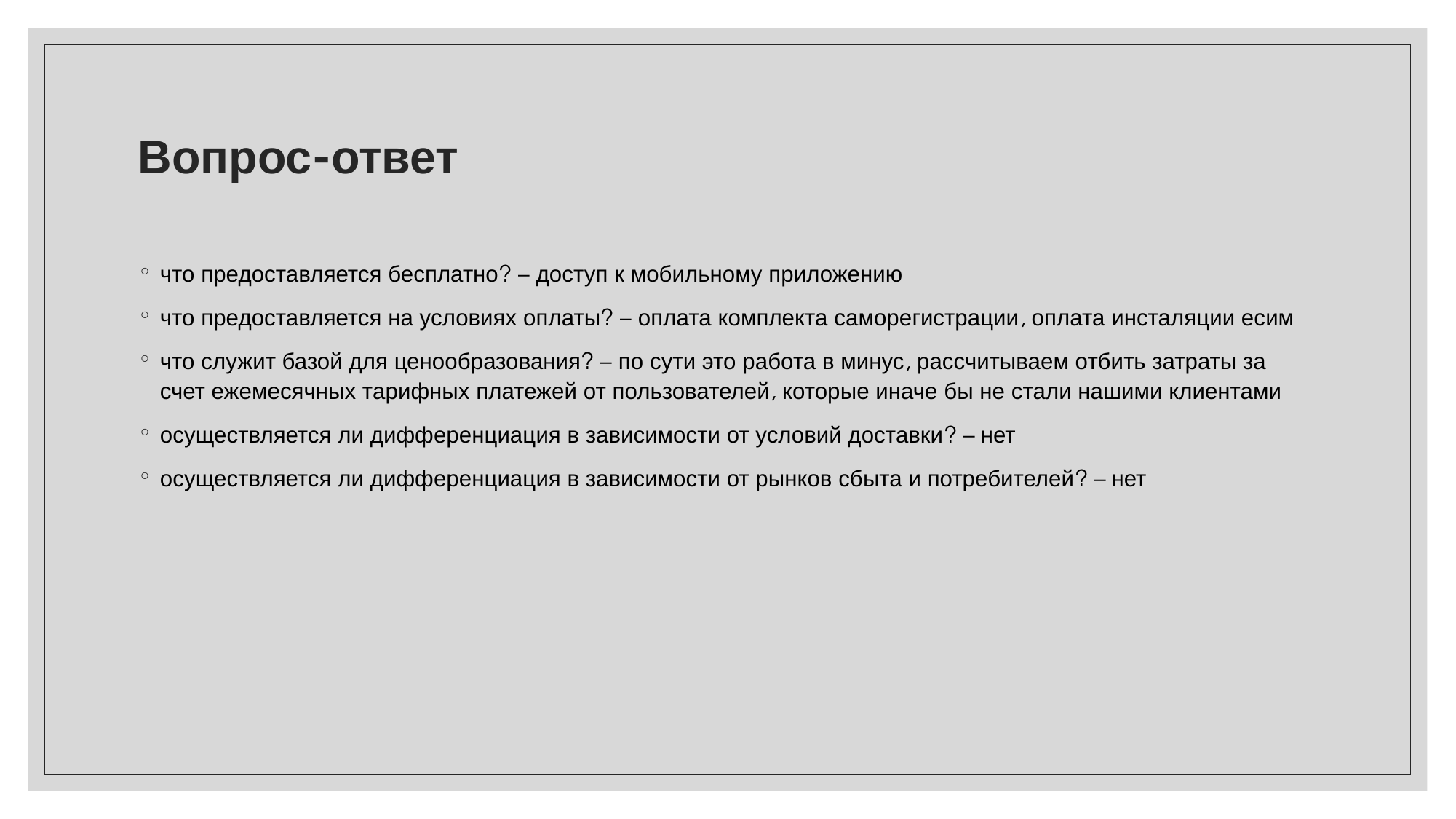

# Вопрос-ответ
что предоставляется бесплатно? – доступ к мобильному приложению
что предоставляется на условиях оплаты? – оплата комплекта саморегистрации, оплата инсталяции есим
что служит базой для ценообразования? – по сути это работа в минус, рассчитываем отбить затраты за счет ежемесячных тарифных платежей от пользователей, которые иначе бы не стали нашими клиентами
осуществляется ли дифференциация в зависимости от условий доставки? – нет
осуществляется ли дифференциация в зависимости от рынков сбыта и потребителей? – нет